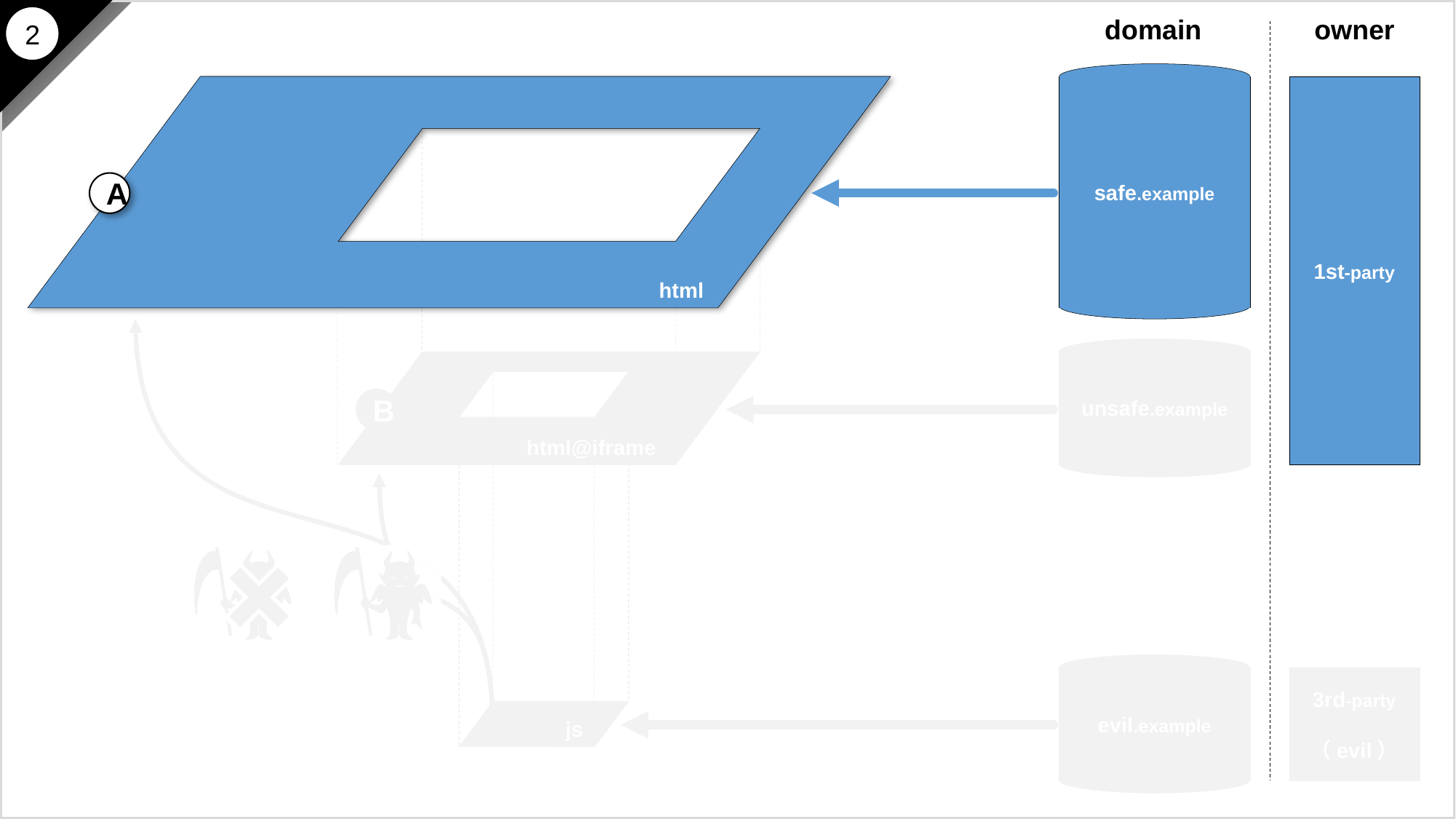

domain
owner
2

safe.example
1st-party

A
html